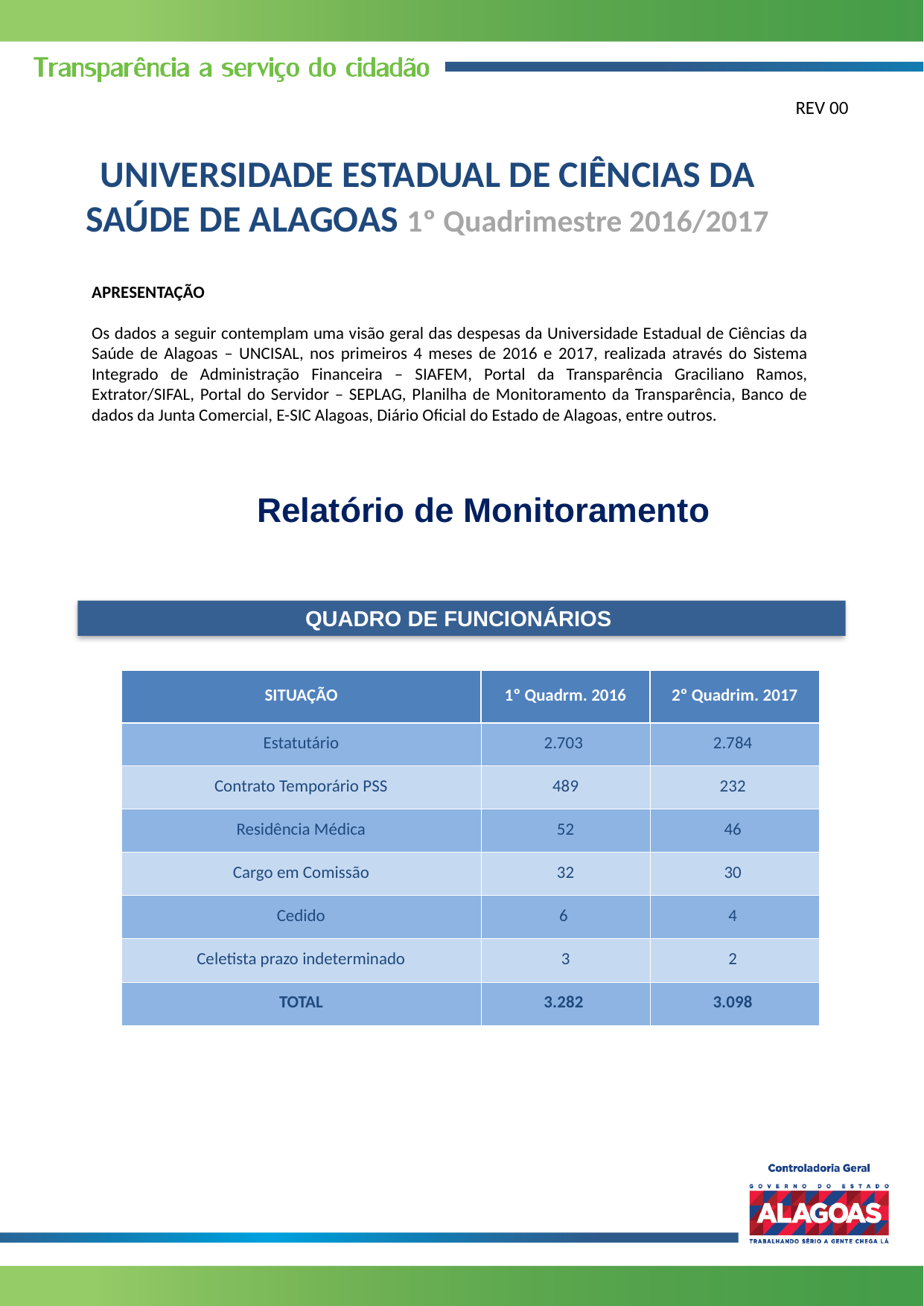

REV 00
UNIVERSIDADE ESTADUAL DE CIÊNCIAS DA SAÚDE DE ALAGOAS 1º Quadrimestre 2016/2017
APRESENTAÇÃO

Os dados a seguir contemplam uma visão geral das despesas da Universidade Estadual de Ciências da Saúde de Alagoas – UNCISAL, nos primeiros 4 meses de 2016 e 2017, realizada através do Sistema Integrado de Administração Financeira – SIAFEM, Portal da Transparência Graciliano Ramos, Extrator/SIFAL, Portal do Servidor – SEPLAG, Planilha de Monitoramento da Transparência, Banco de dados da Junta Comercial, E-SIC Alagoas, Diário Oficial do Estado de Alagoas, entre outros.
Relatório de Monitoramento
QUADRO DE FUNCIONÁRIOS
| SITUAÇÃO | 1º Quadrm. 2016 | 2º Quadrim. 2017 |
| --- | --- | --- |
| Estatutário | 2.703 | 2.784 |
| Contrato Temporário PSS | 489 | 232 |
| Residência Médica | 52 | 46 |
| Cargo em Comissão | 32 | 30 |
| Cedido | 6 | 4 |
| Celetista prazo indeterminado | 3 | 2 |
| TOTAL | 3.282 | 3.098 |